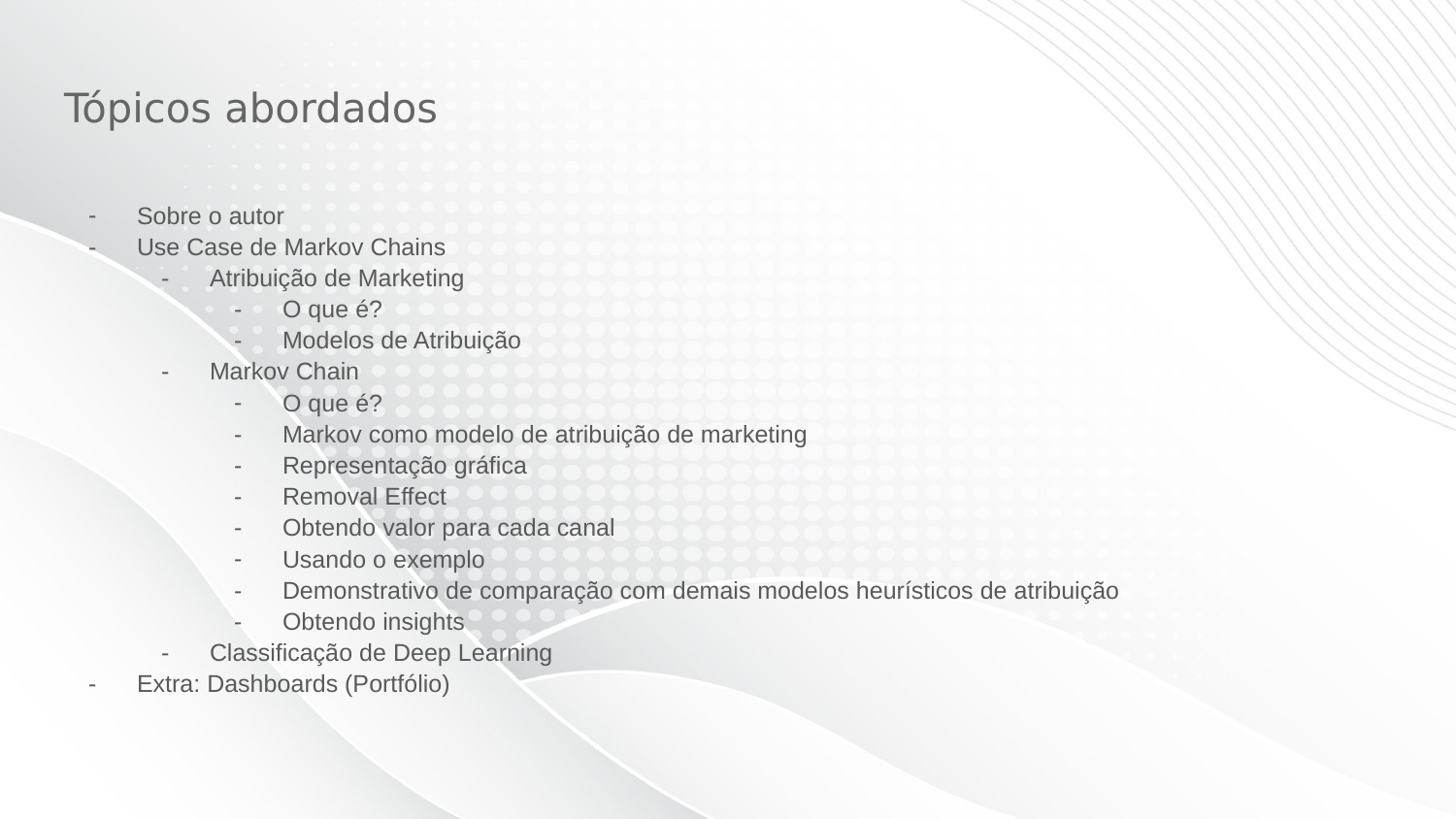

# Tópicos abordados
Sobre o autor
Use Case de Markov Chains
Atribuição de Marketing
O que é?
Modelos de Atribuição
Markov Chain
O que é?
Markov como modelo de atribuição de marketing
Representação gráfica
Removal Effect
Obtendo valor para cada canal
Usando o exemplo
Demonstrativo de comparação com demais modelos heurísticos de atribuição
Obtendo insights
Classificação de Deep Learning
Extra: Dashboards (Portfólio)